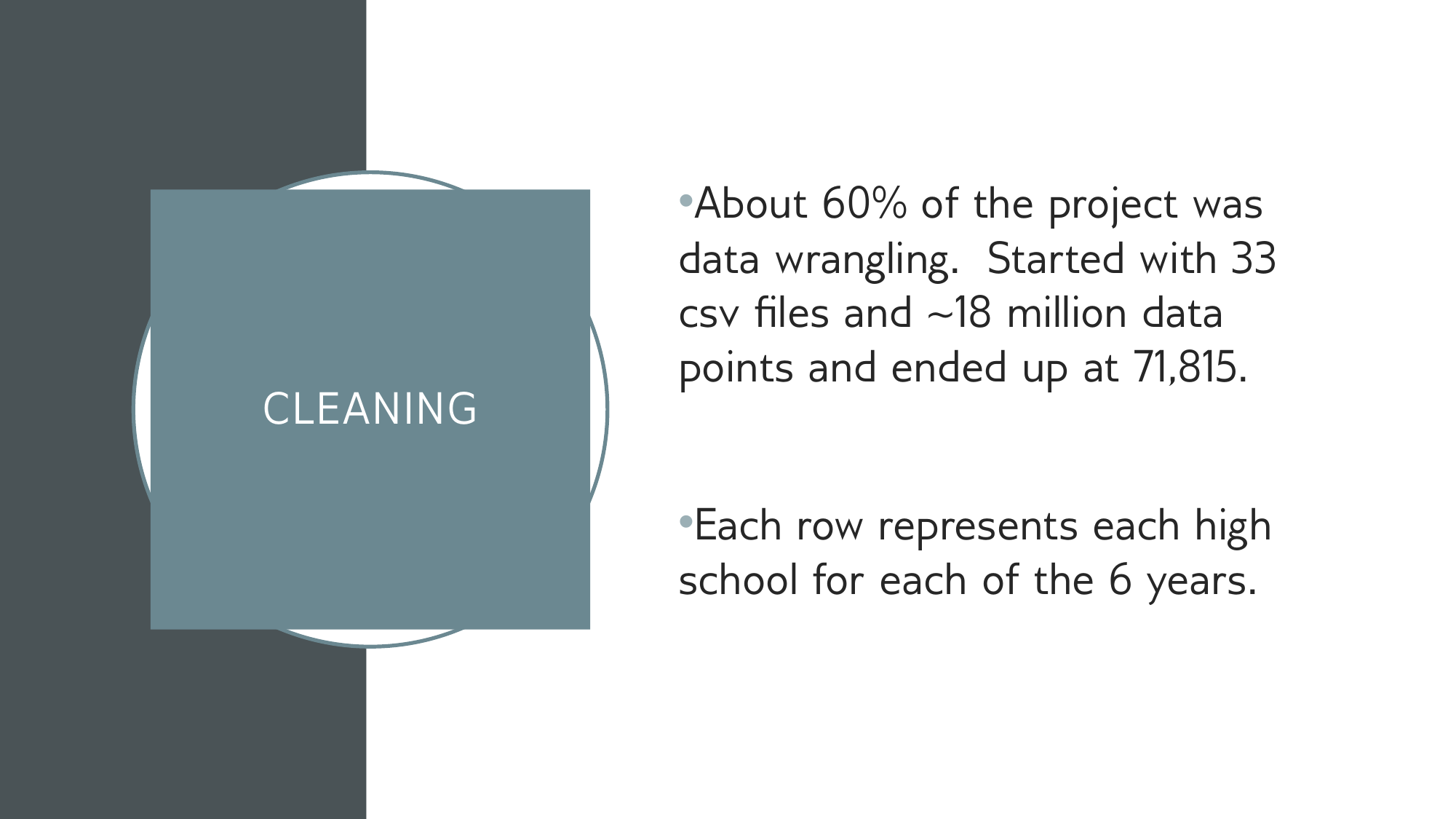

About 60% of the project was data wrangling.  Started with 33 csv files and ~18 million data points and ended up at 71,815.

Each row represents each high school for each of the 6 years.

# Cleaning